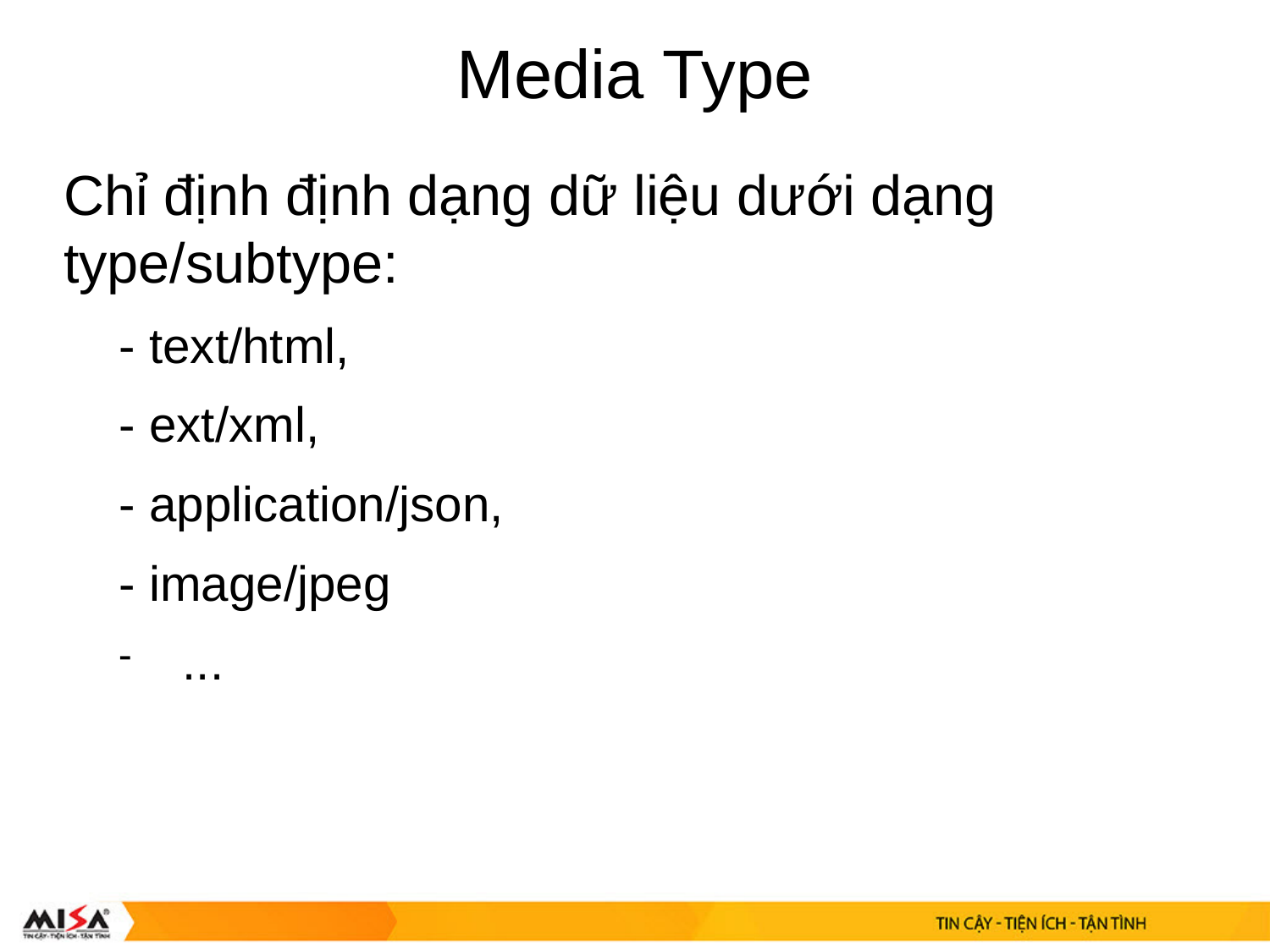

# Media Type
Chỉ định định dạng dữ liệu dưới dạng type/subtype:
- text/html,
- ext/xml,
- application/json,
- image/jpeg
...